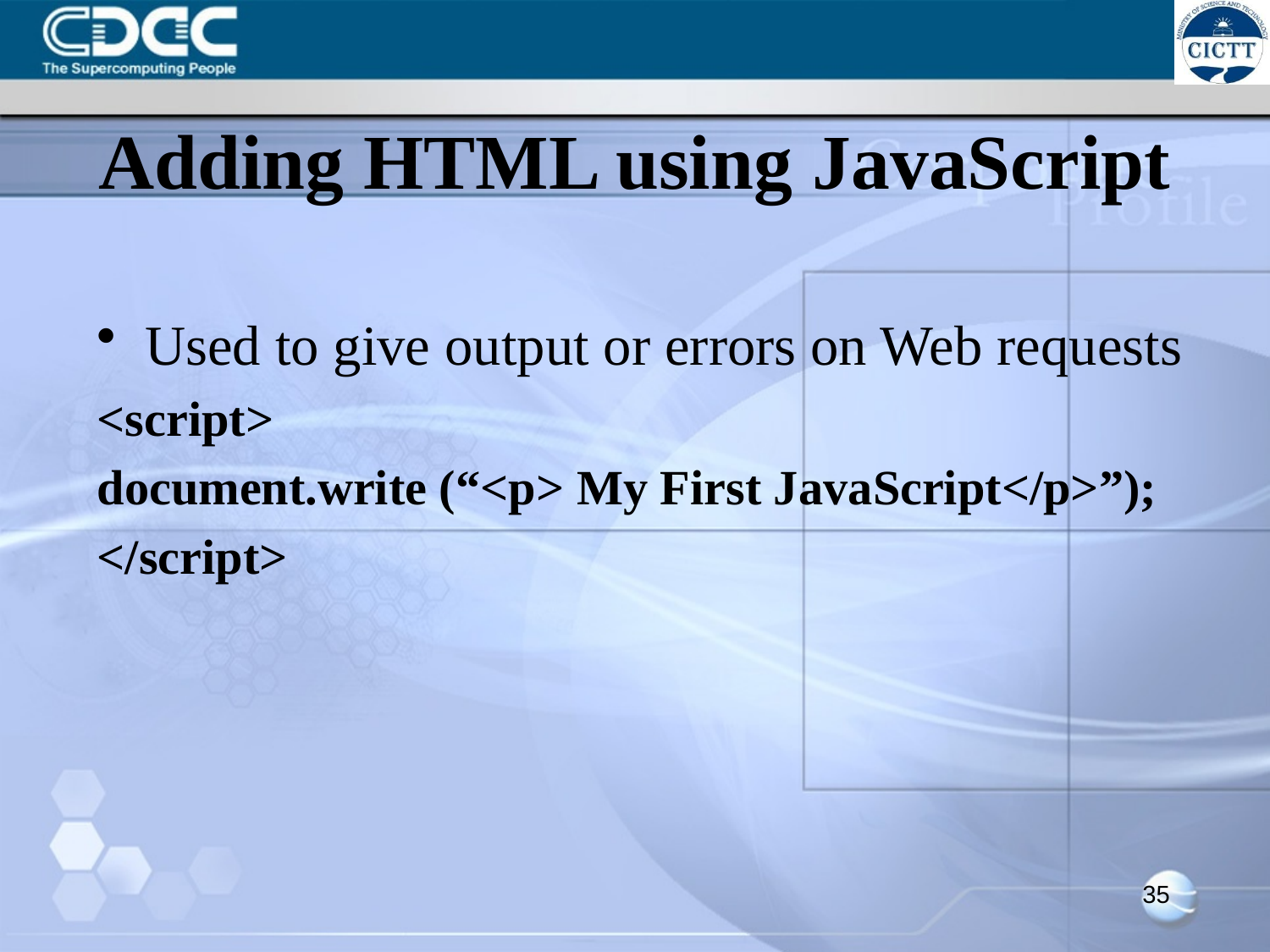

# Adding HTML using JavaScript
Used to give output or errors on Web requests
<script>
document.write (“<p> My First JavaScript</p>”);
</script>